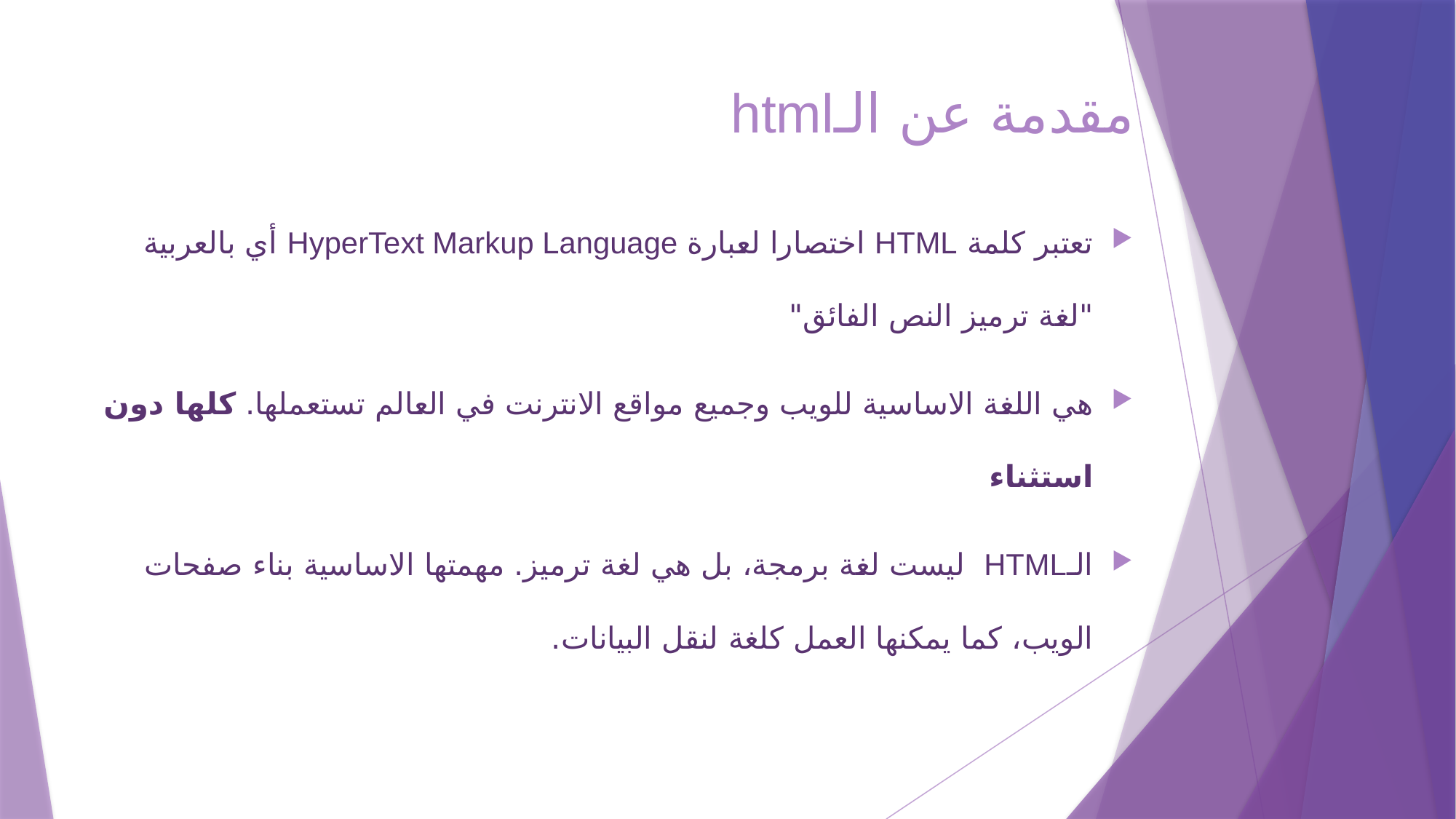

# مقدمة عن الـhtml
تعتبر كلمة HTML اختصارا لعبارة HyperText Markup Language أي بالعربية "لغة ترميز النص الفائق"
هي اللغة الاساسية للويب وجميع مواقع الانترنت في العالم تستعملها. كلها دون استثناء
الـHTML  ليست لغة برمجة، بل هي لغة ترميز. مهمتها الاساسية بناء صفحات الويب، كما يمكنها العمل كلغة لنقل البيانات.